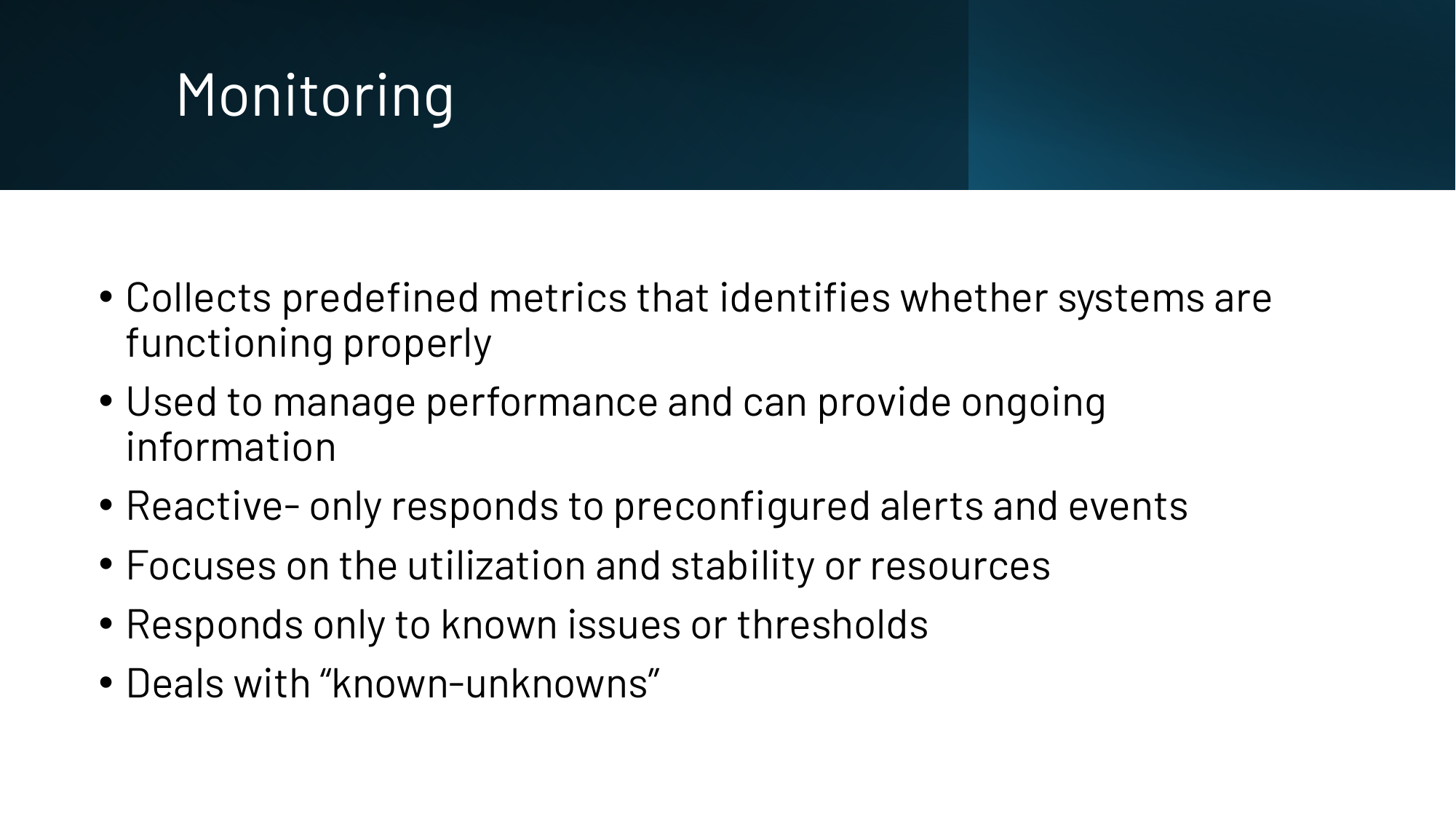

# Monitoring

Collects predefined metrics that identifies whether systems are functioning properly
Used to manage performance and can provide ongoing information
Reactive- only responds to preconfigured alerts and events
Focuses on the utilization and stability or resources
Responds only to known issues or thresholds
Deals with “known-unknowns”